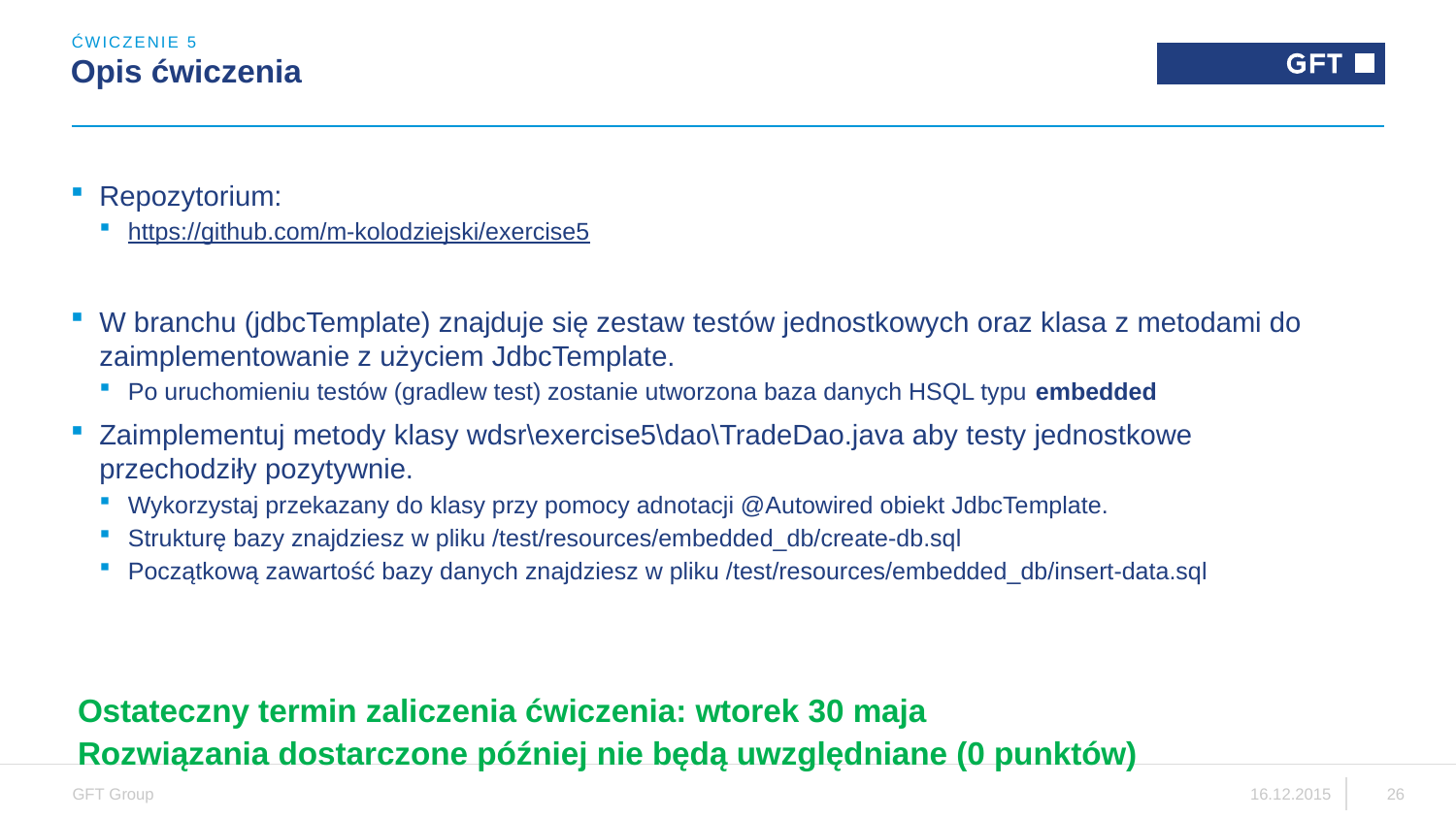

ĆWICZENIE 5
# Opis ćwiczenia
Repozytorium:
https://github.com/m-kolodziejski/exercise5

W branchu (jdbcTemplate) znajduje się zestaw testów jednostkowych oraz klasa z metodami do zaimplementowanie z użyciem JdbcTemplate.
Po uruchomieniu testów (gradlew test) zostanie utworzona baza danych HSQL typu embedded
Zaimplementuj metody klasy wdsr\exercise5\dao\TradeDao.java aby testy jednostkowe przechodziły pozytywnie.
Wykorzystaj przekazany do klasy przy pomocy adnotacji @Autowired obiekt JdbcTemplate.
Strukturę bazy znajdziesz w pliku /test/resources/embedded_db/create-db.sql
Początkową zawartość bazy danych znajdziesz w pliku /test/resources/embedded_db/insert-data.sql

Ostateczny termin zaliczenia ćwiczenia: wtorek 30 maja
Rozwiązania dostarczone później nie będą uwzględniane (0 punktów)